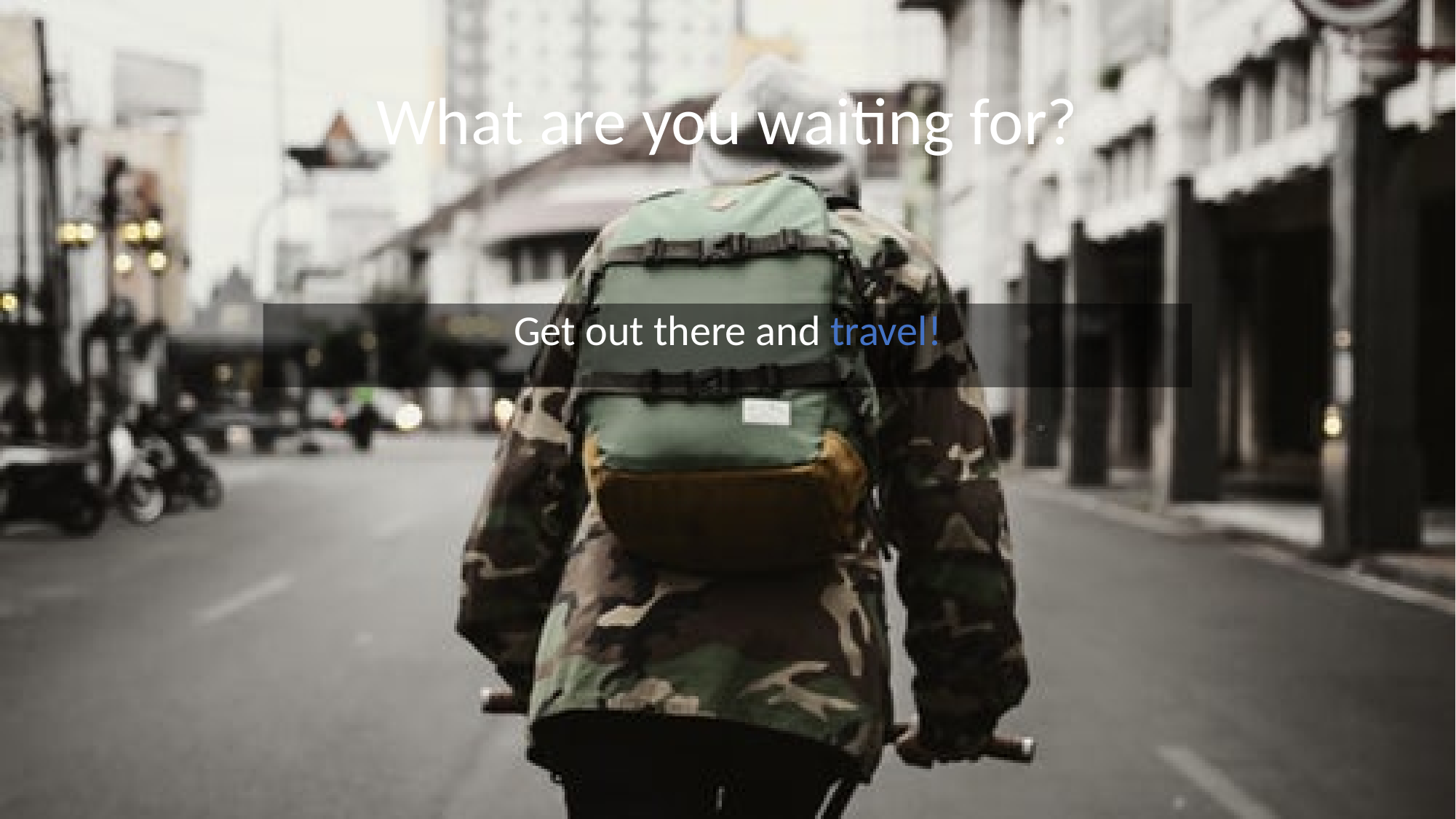

# What are you waiting for?
Get out there and travel!